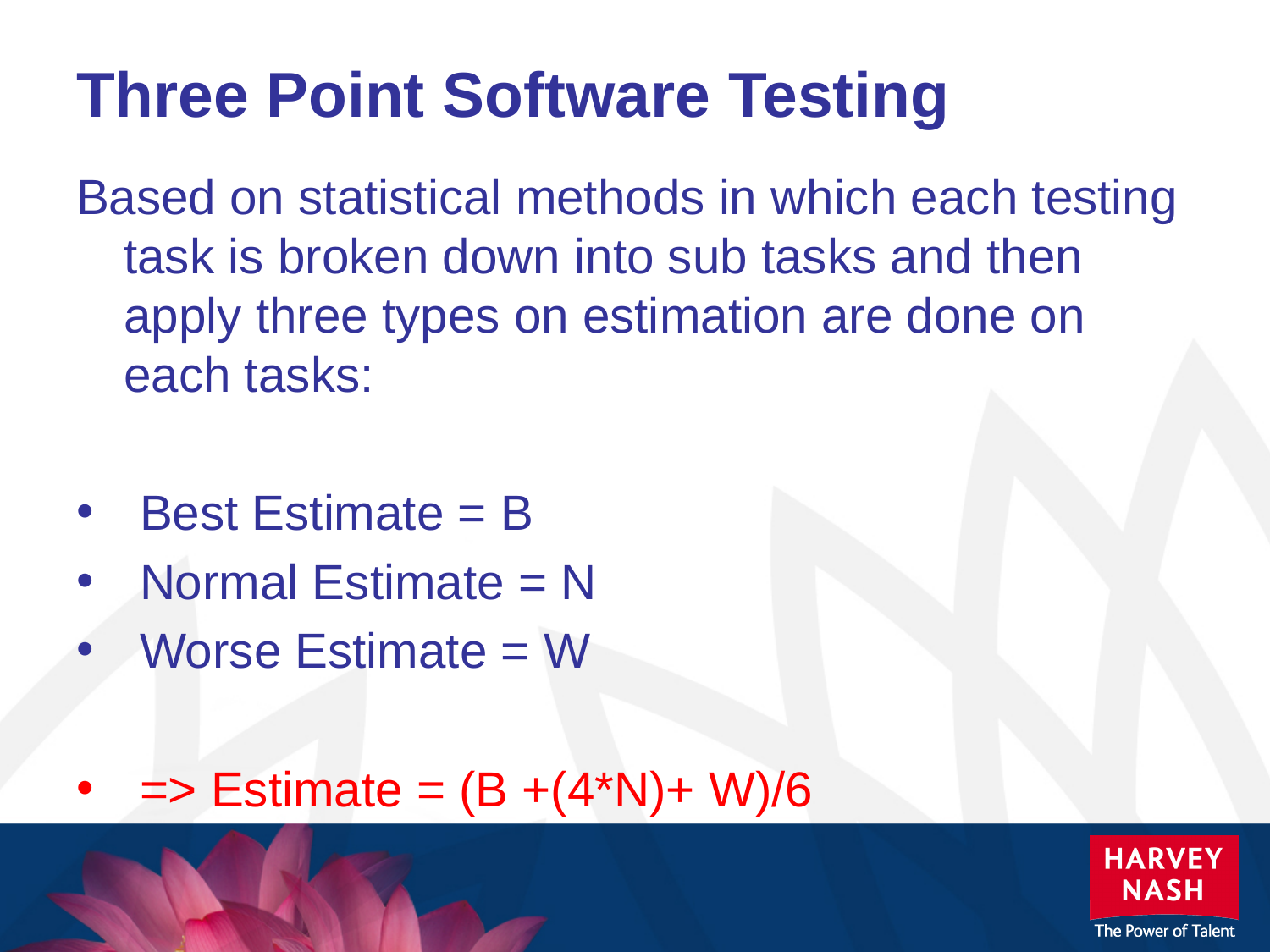

# Three Point Software Testing
Based on statistical methods in which each testing task is broken down into sub tasks and then apply three types on estimation are done on each tasks:

Best Estimate = B
Normal Estimate = N
Worse Estimate = W

=> Estimate = (B +(4*N)+ W)/6